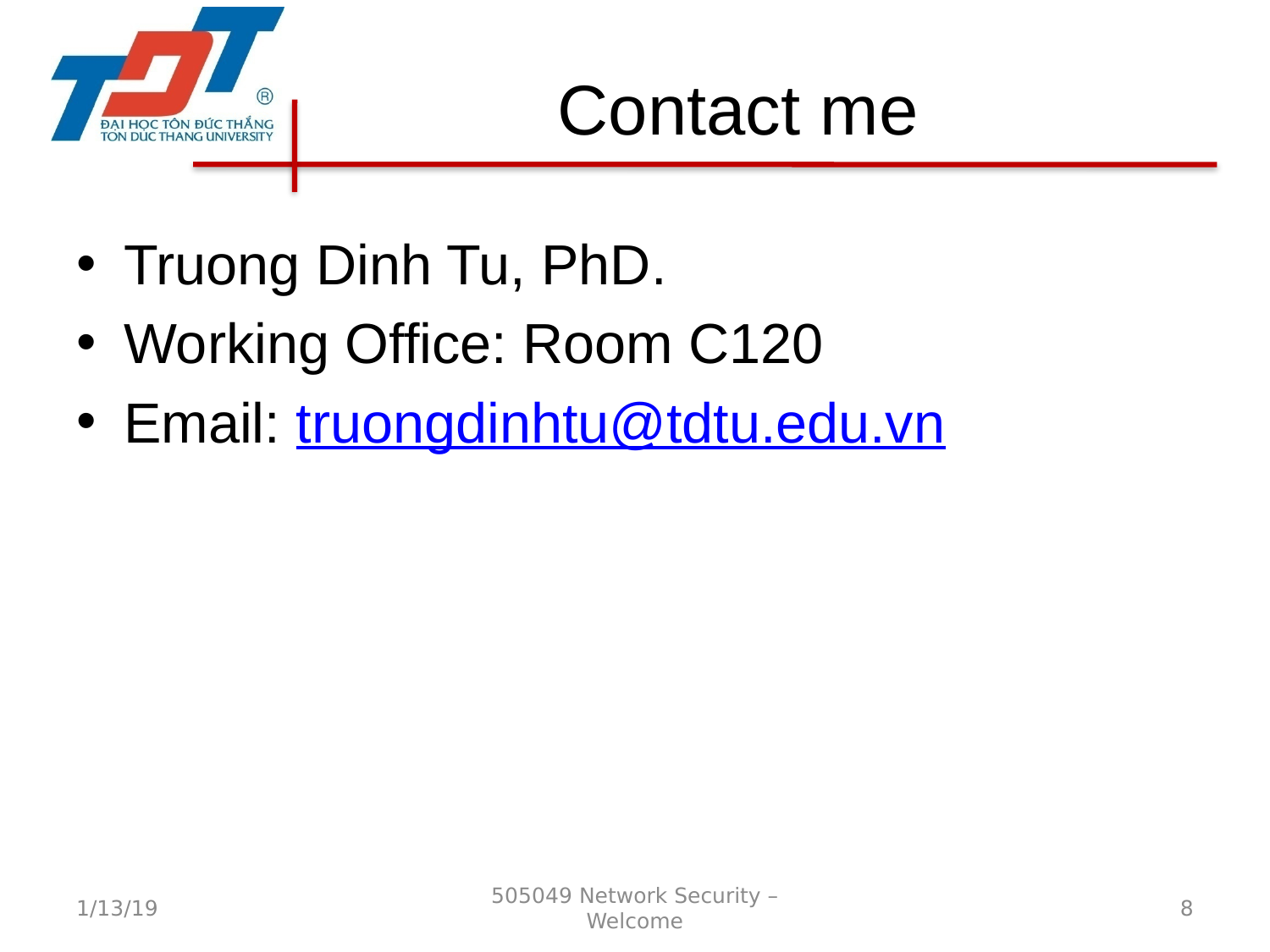

# Contact me
Truong Dinh Tu, PhD.
Working Office: Room C120
Email: truongdinhtu@tdtu.edu.vn
1/13/19
505049 Network Security – Welcome
8